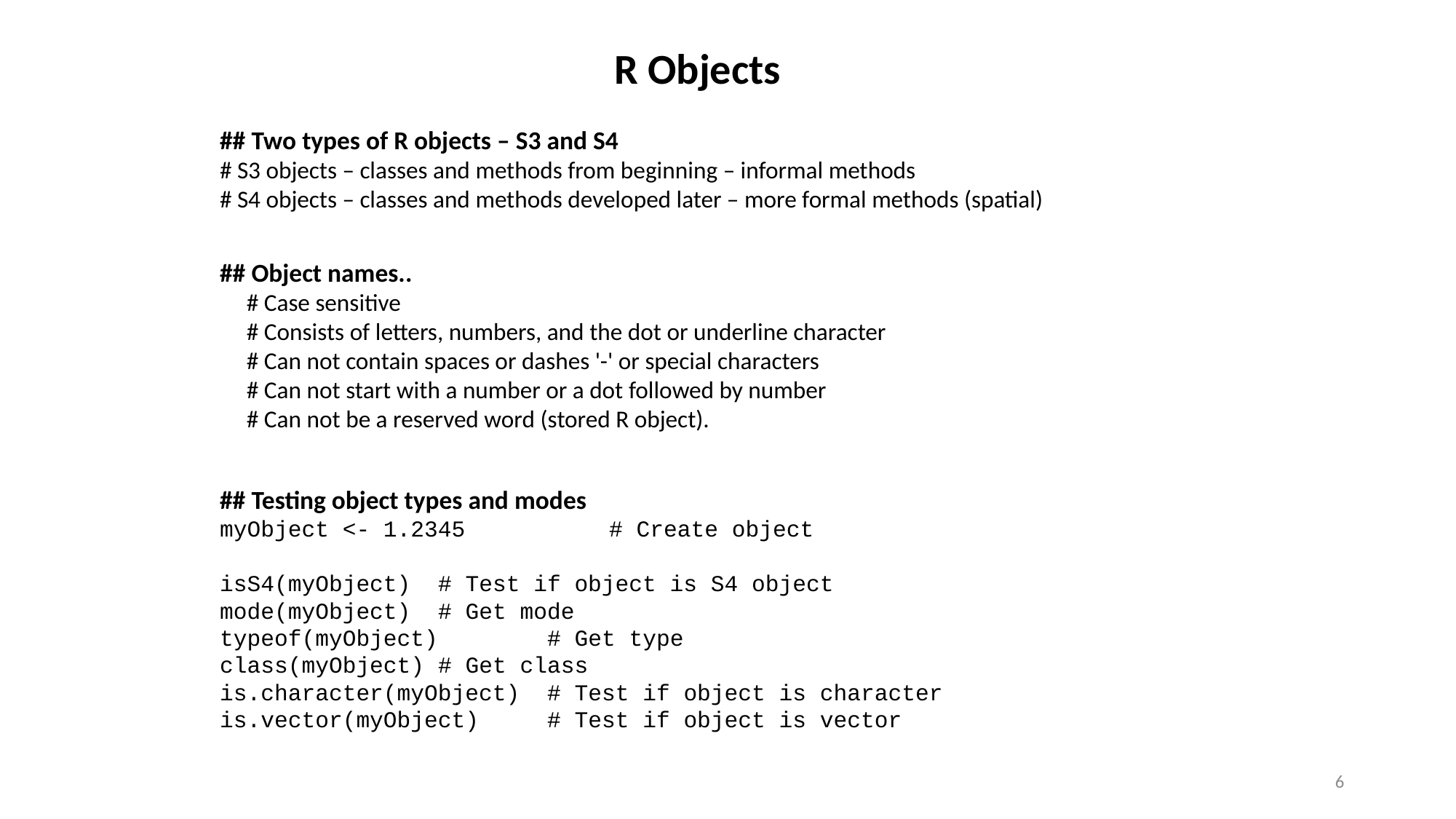

R Objects
## Two types of R objects – S3 and S4
# S3 objects – classes and methods from beginning – informal methods
# S4 objects – classes and methods developed later – more formal methods (spatial)

## Object names..
# Case sensitive
# Consists of letters, numbers, and the dot or underline character
# Can not contain spaces or dashes '-' or special characters
# Can not start with a number or a dot followed by number
# Can not be a reserved word (stored R object).

## Testing object types and modes
myObject <- 1.2345	# Create object

isS4(myObject)	# Test if object is S4 object
mode(myObject)	# Get mode
typeof(myObject)	# Get type
class(myObject)	# Get class
is.character(myObject)	# Test if object is character
is.vector(myObject)	# Test if object is vector

6